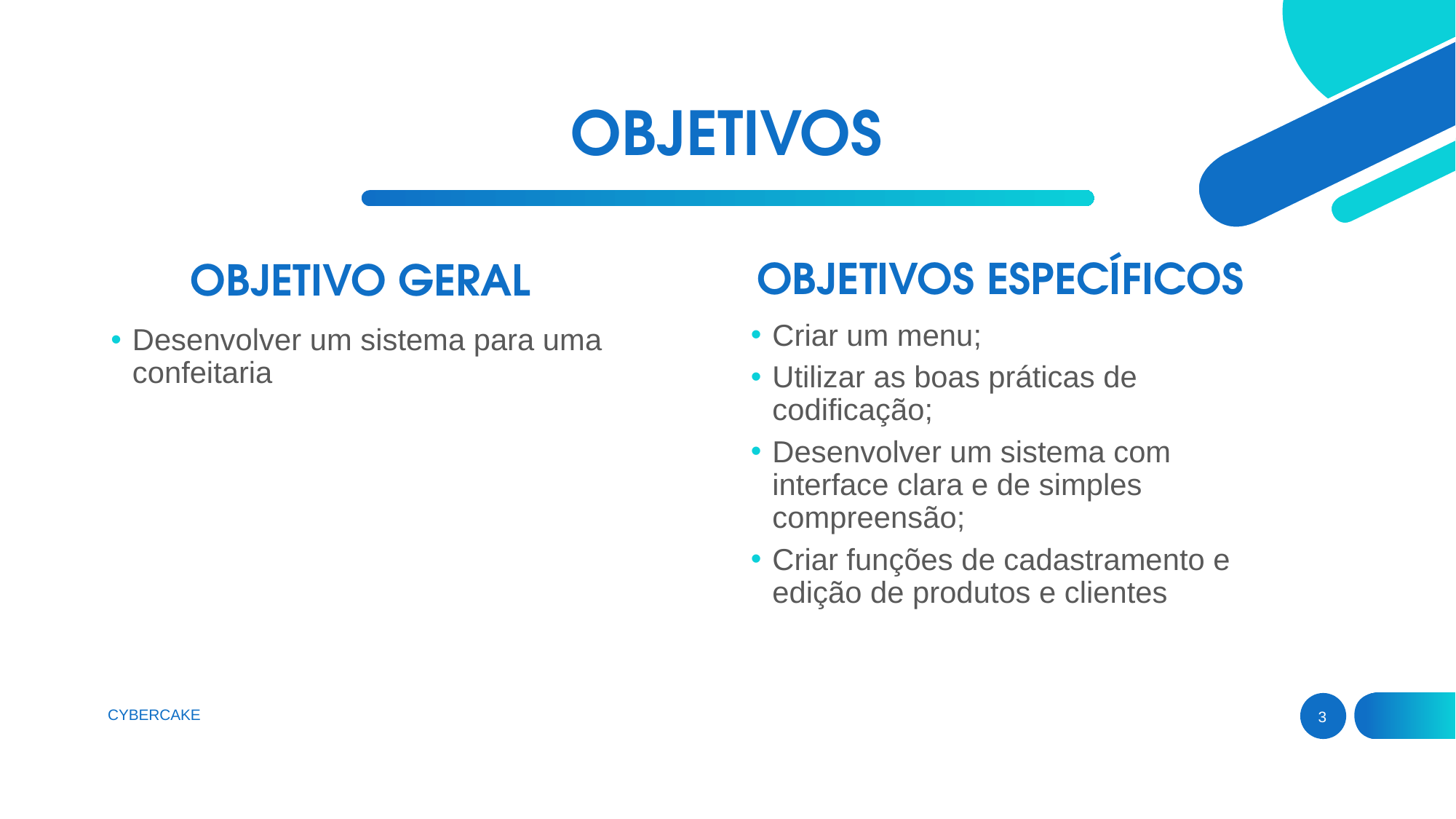

# OBJETIVOS
OBJETIVOS ESPECÍFICOS
OBJETIVO GERAL
Criar um menu;
Utilizar as boas práticas de codificação;
Desenvolver um sistema com interface clara e de simples compreensão;
Criar funções de cadastramento e edição de produtos e clientes
Desenvolver um sistema para uma confeitaria
CYBERCAKE
3